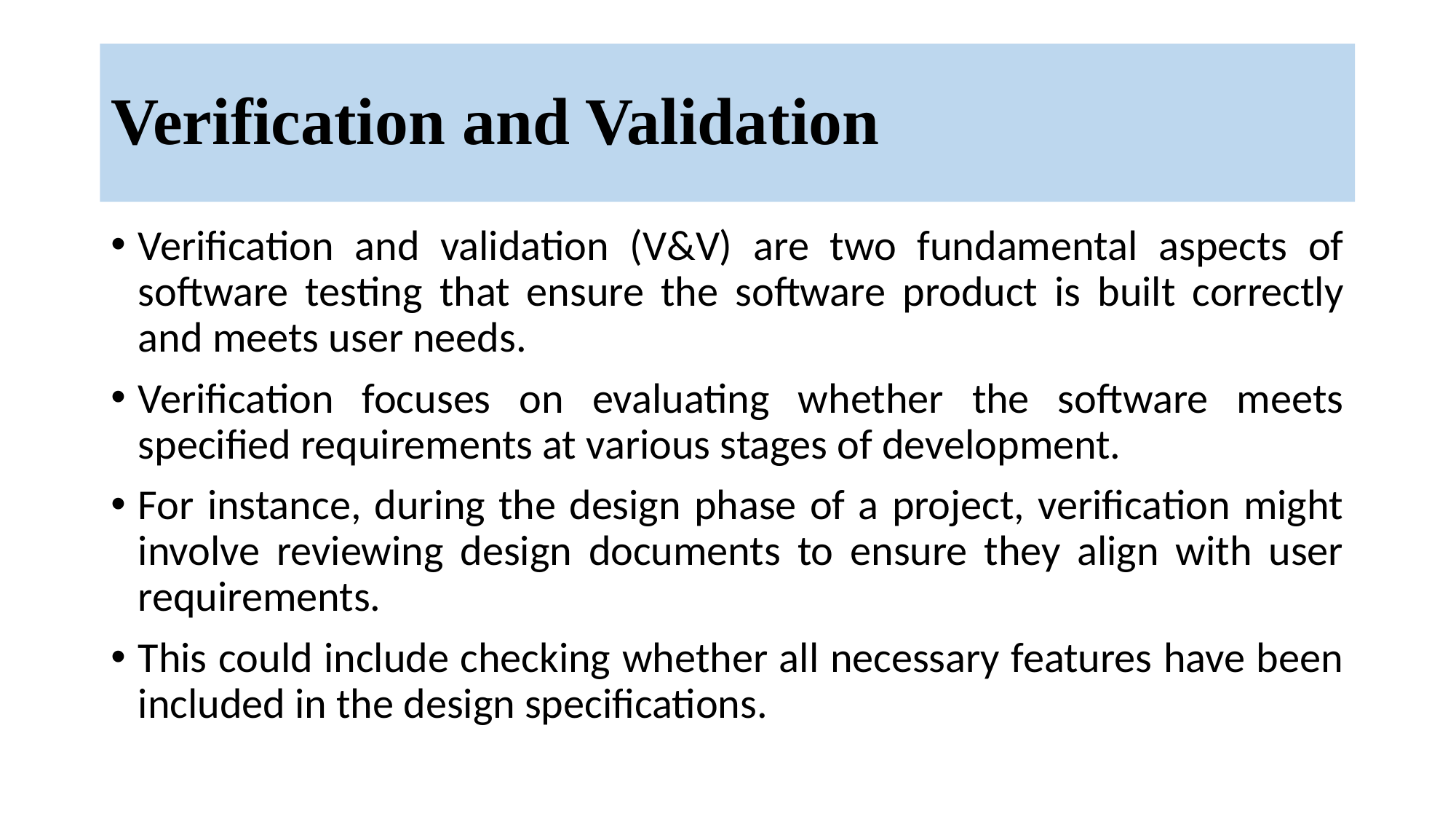

# Verification and Validation
Verification and validation (V&V) are two fundamental aspects of software testing that ensure the software product is built correctly and meets user needs.
Verification focuses on evaluating whether the software meets specified requirements at various stages of development.
For instance, during the design phase of a project, verification might involve reviewing design documents to ensure they align with user requirements.
This could include checking whether all necessary features have been included in the design specifications.